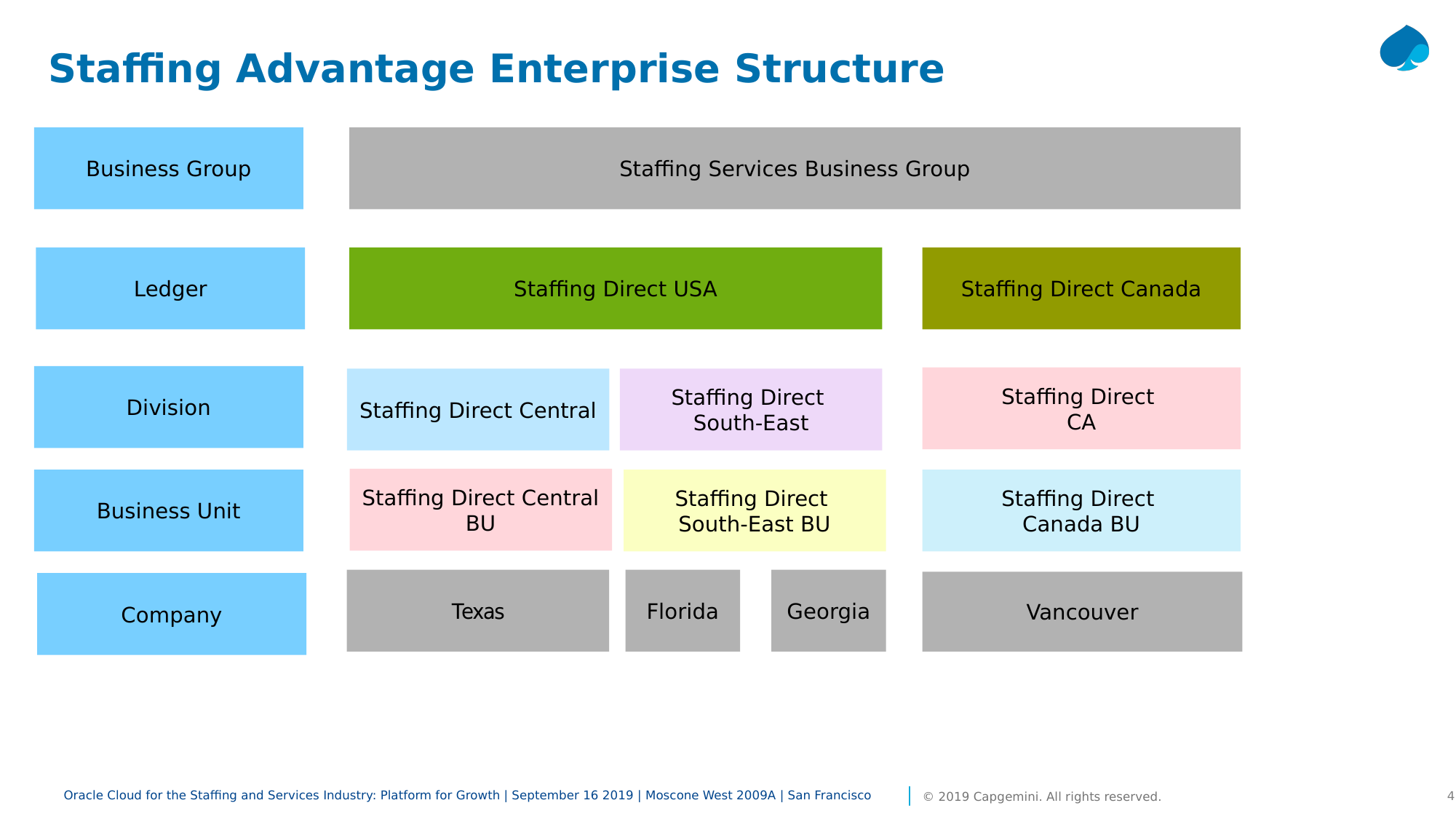

# Staffing Advantage Enterprise Structure
Business Group
Staffing Services Business Group
Ledger
Staffing Direct USA
Staffing Direct Canada
Division
Staffing Direct
CA
Staffing Direct Central
Staffing Direct
South-East
Staffing Direct Central
BU
Business Unit
Staffing Direct
South-East BU
Staffing Direct
Canada BU
Texas
Florida
Georgia
Vancouver
Company